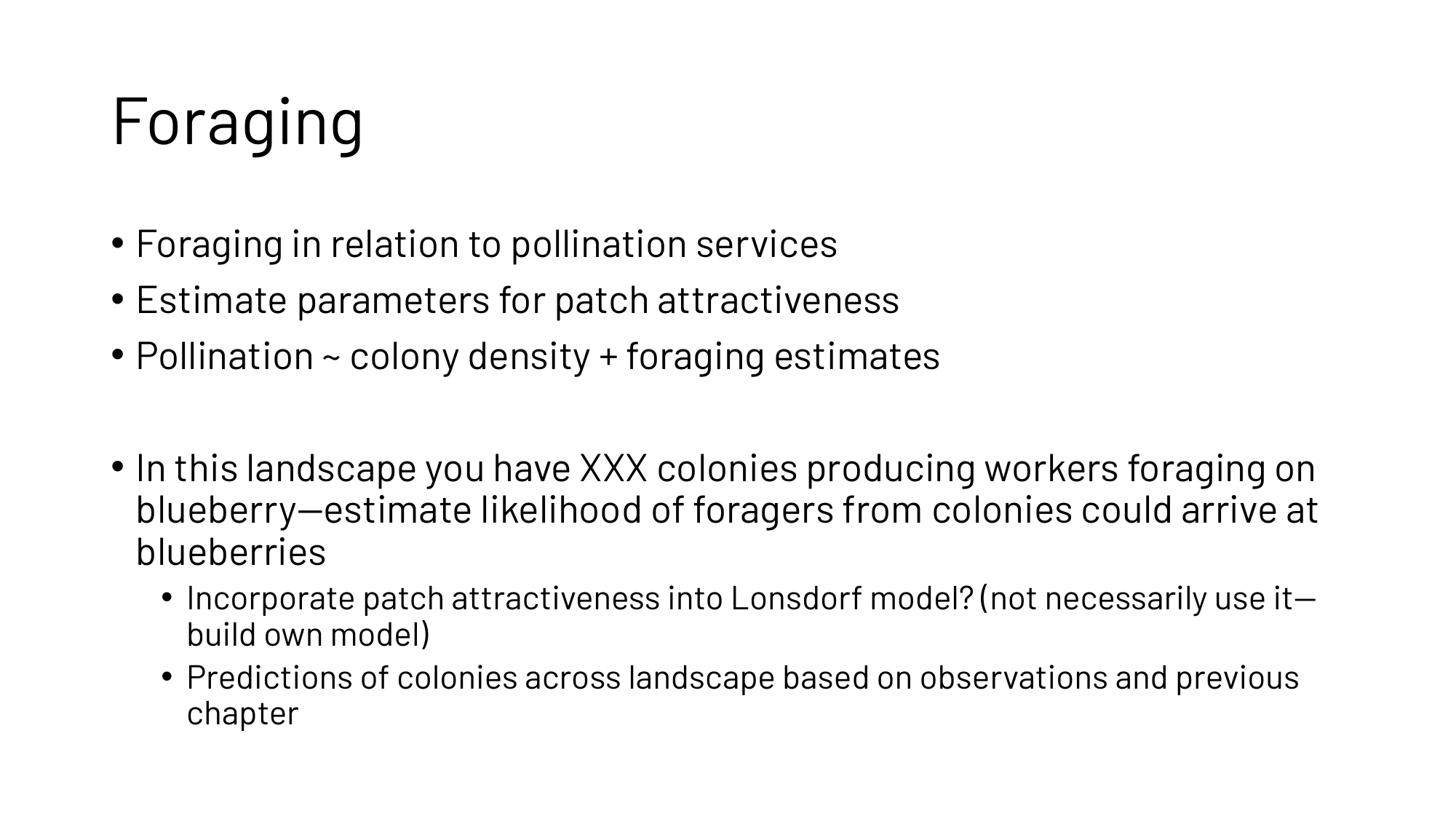

# Foraging
Foraging in relation to pollination services
Estimate parameters for patch attractiveness
Pollination ~ colony density + foraging estimates

In this landscape you have XXX colonies producing workers foraging on blueberry—estimate likelihood of foragers from colonies could arrive at blueberries
Incorporate patch attractiveness into Lonsdorf model? (not necessarily use it—build own model)
Predictions of colonies across landscape based on observations and previous chapter